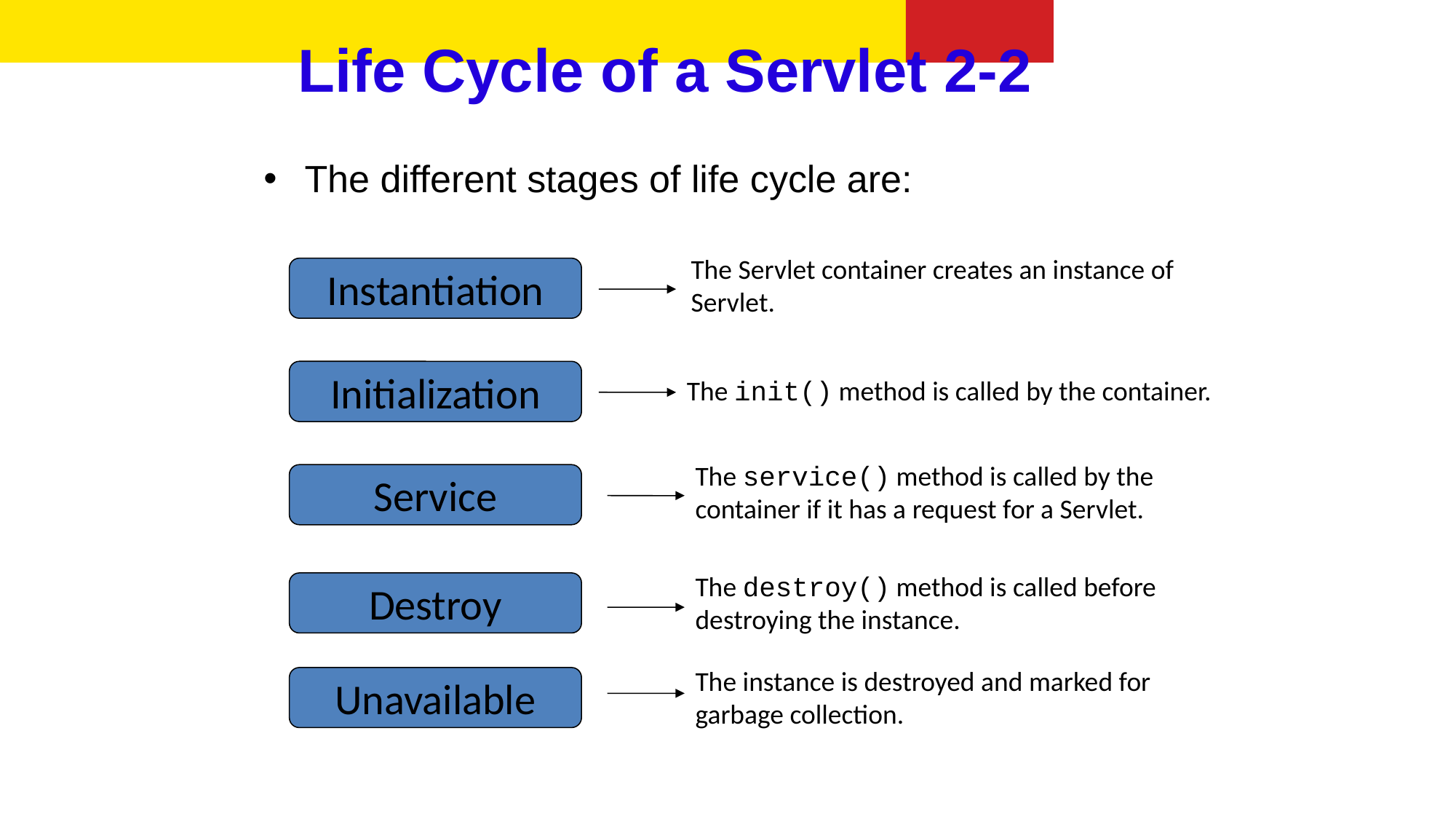

# Life Cycle of a Servlet 2-2
The different stages of life cycle are:
The Servlet container creates an instance of Servlet.
Instantiation

Initialization
The init() method is called by the container.

The service() method is called by the container if it has a request for a Servlet.
Service

The destroy() method is called before destroying the instance.
Destroy

The instance is destroyed and marked for garbage collection.
Unavailable